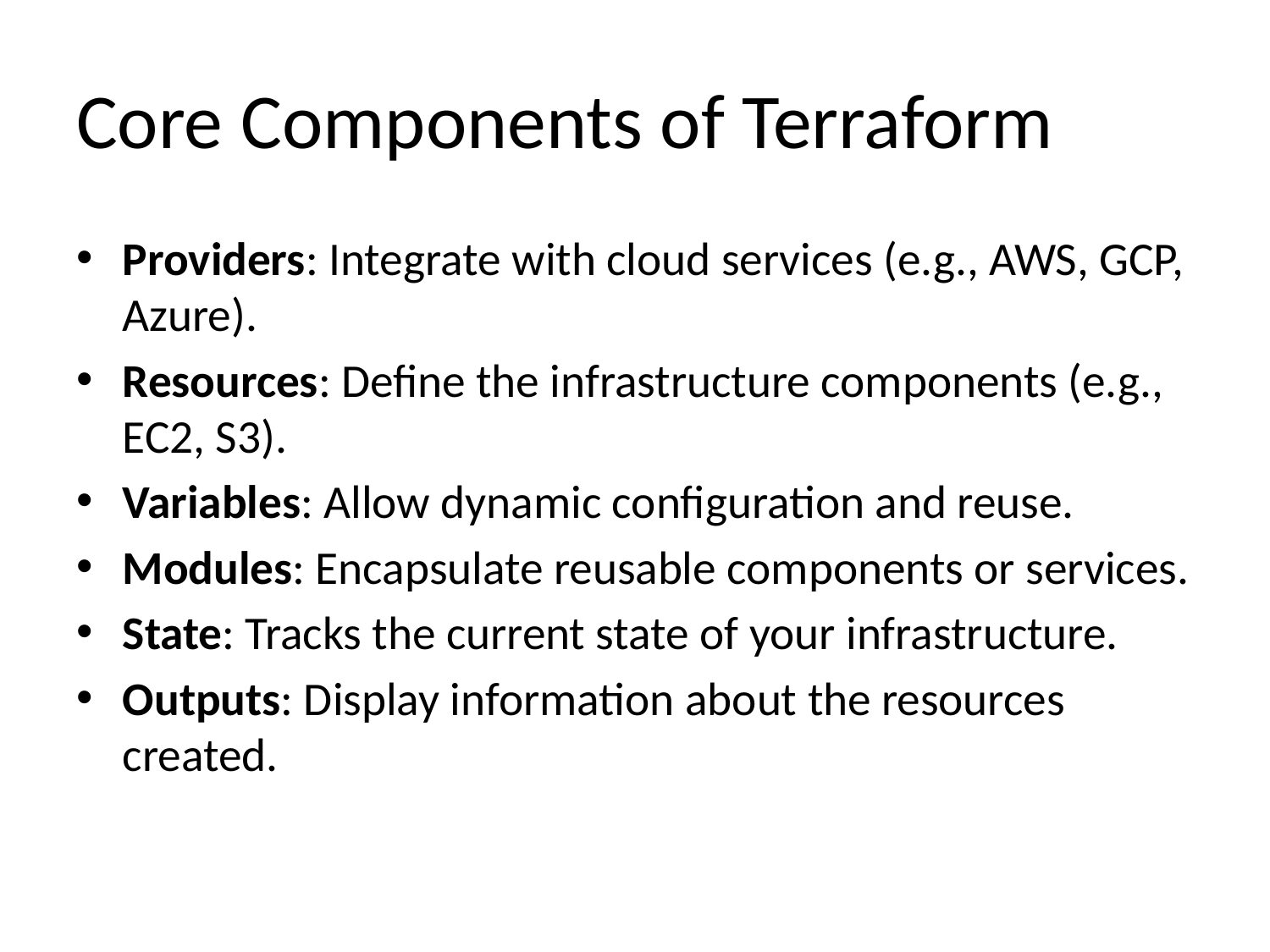

# Core Components of Terraform
Providers: Integrate with cloud services (e.g., AWS, GCP, Azure).
Resources: Define the infrastructure components (e.g., EC2, S3).
Variables: Allow dynamic configuration and reuse.
Modules: Encapsulate reusable components or services.
State: Tracks the current state of your infrastructure.
Outputs: Display information about the resources created.